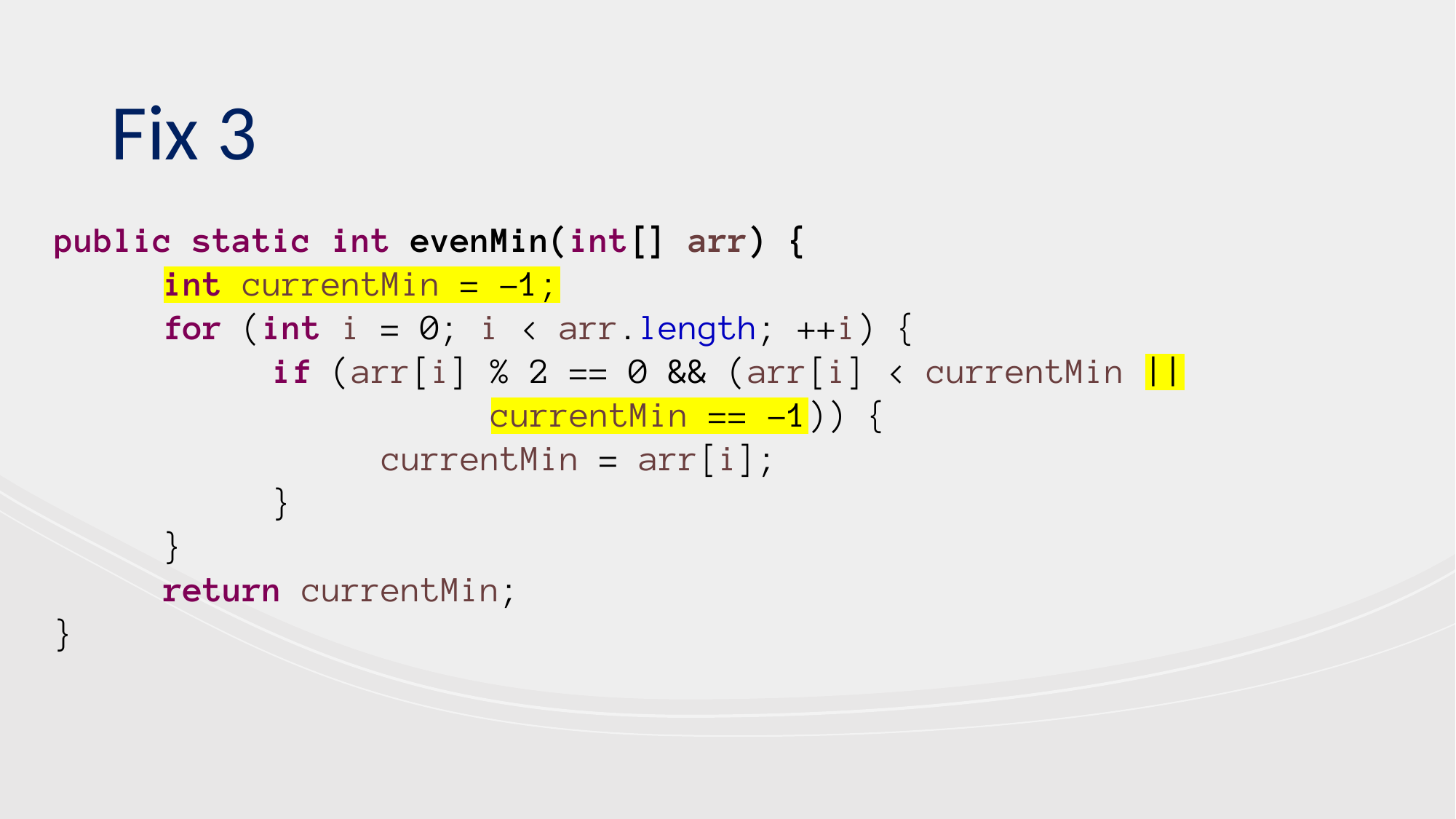

Fix 3
public static int evenMin(int[] arr) {
	int currentMin = -1;
	for (int i = 0; i < arr.length; ++i) {
		if (arr[i] % 2 == 0 && (arr[i] < currentMin || 						currentMin == -1)) {
			currentMin = arr[i];
		}
	}
	return currentMin;
}